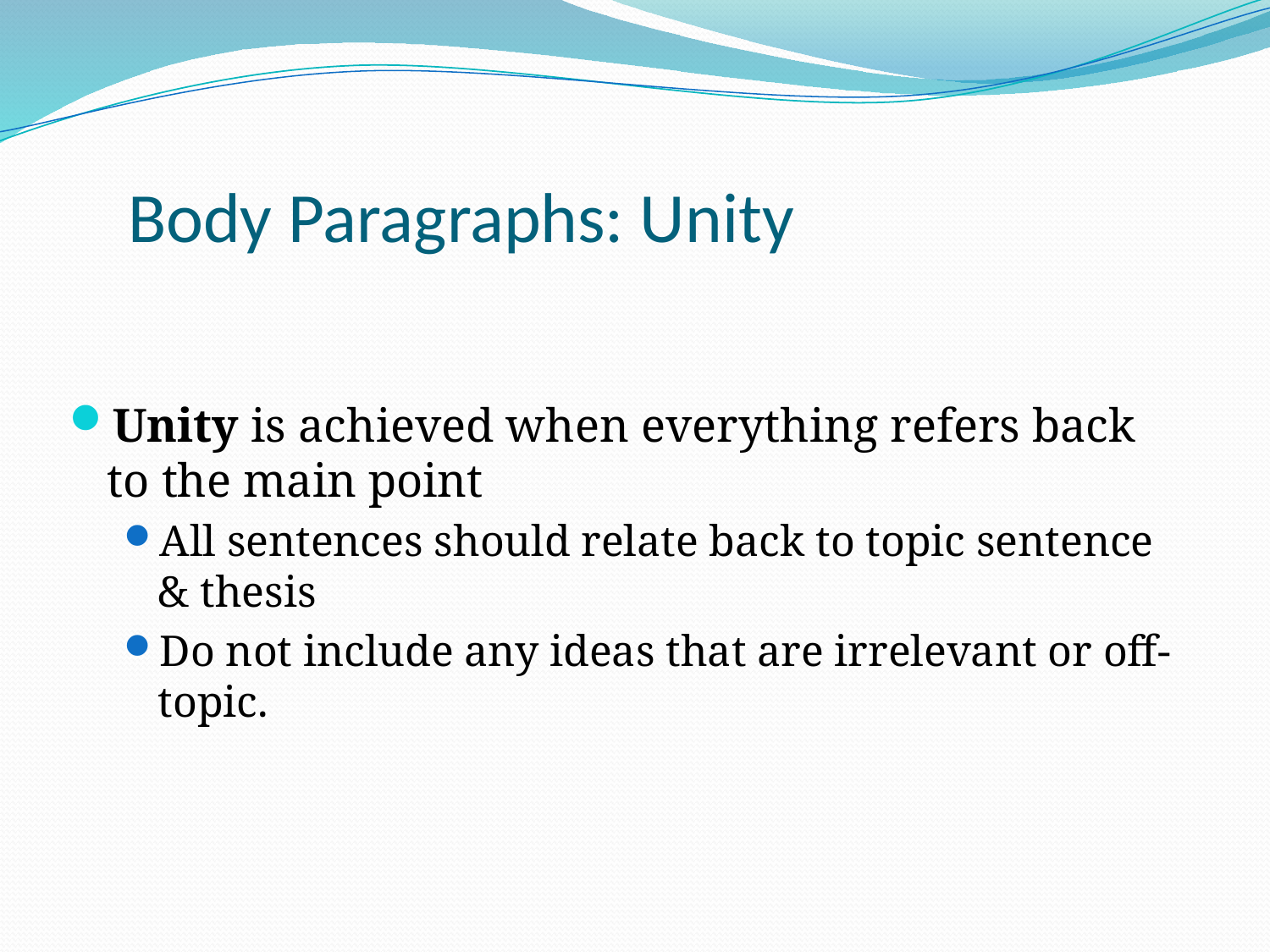

# Body Paragraphs: Unity
Unity is achieved when everything refers back to the main point
All sentences should relate back to topic sentence & thesis
Do not include any ideas that are irrelevant or off-topic.